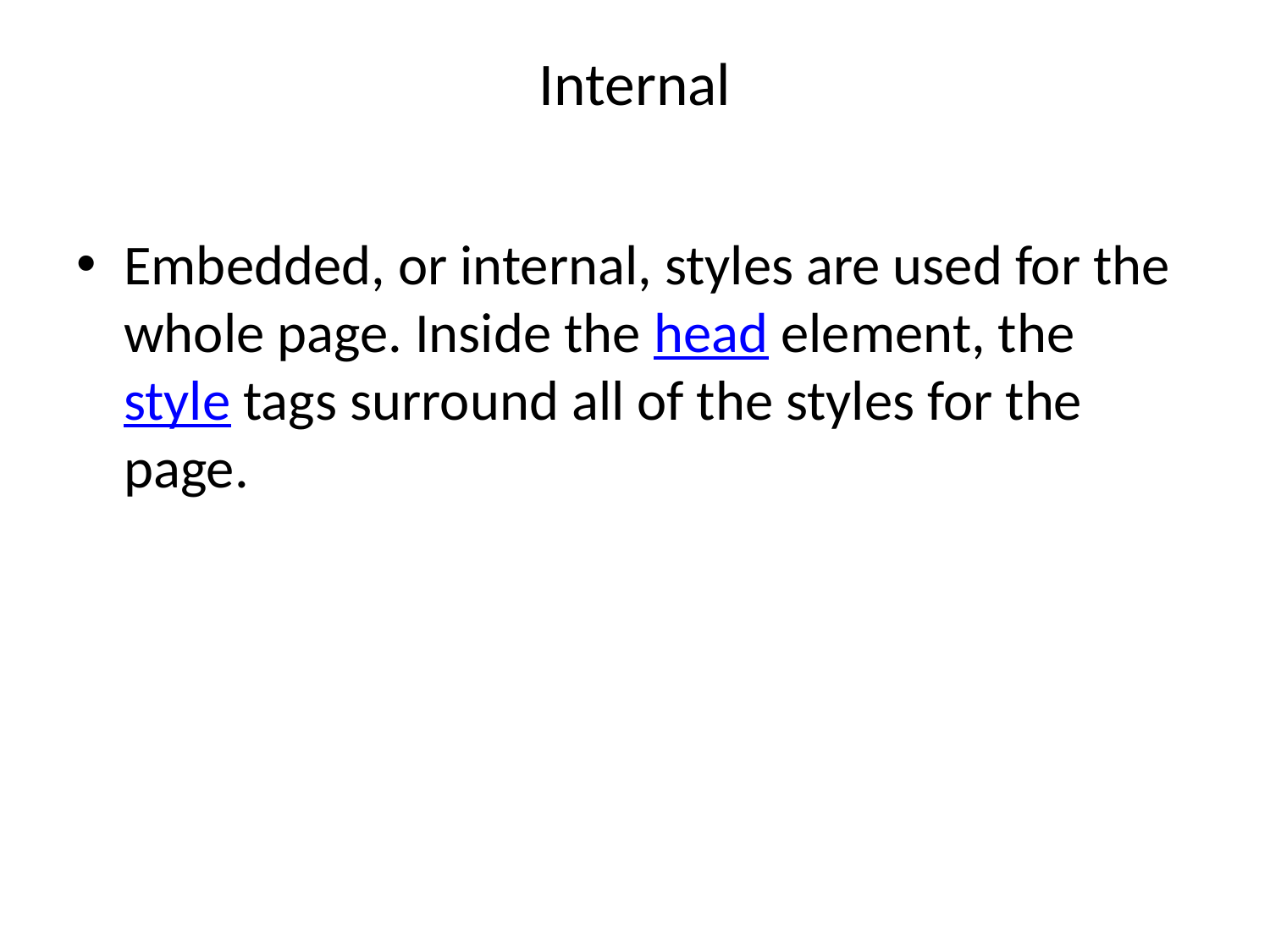

# Internal
Embedded, or internal, styles are used for the whole page. Inside the head element, the style tags surround all of the styles for the page.